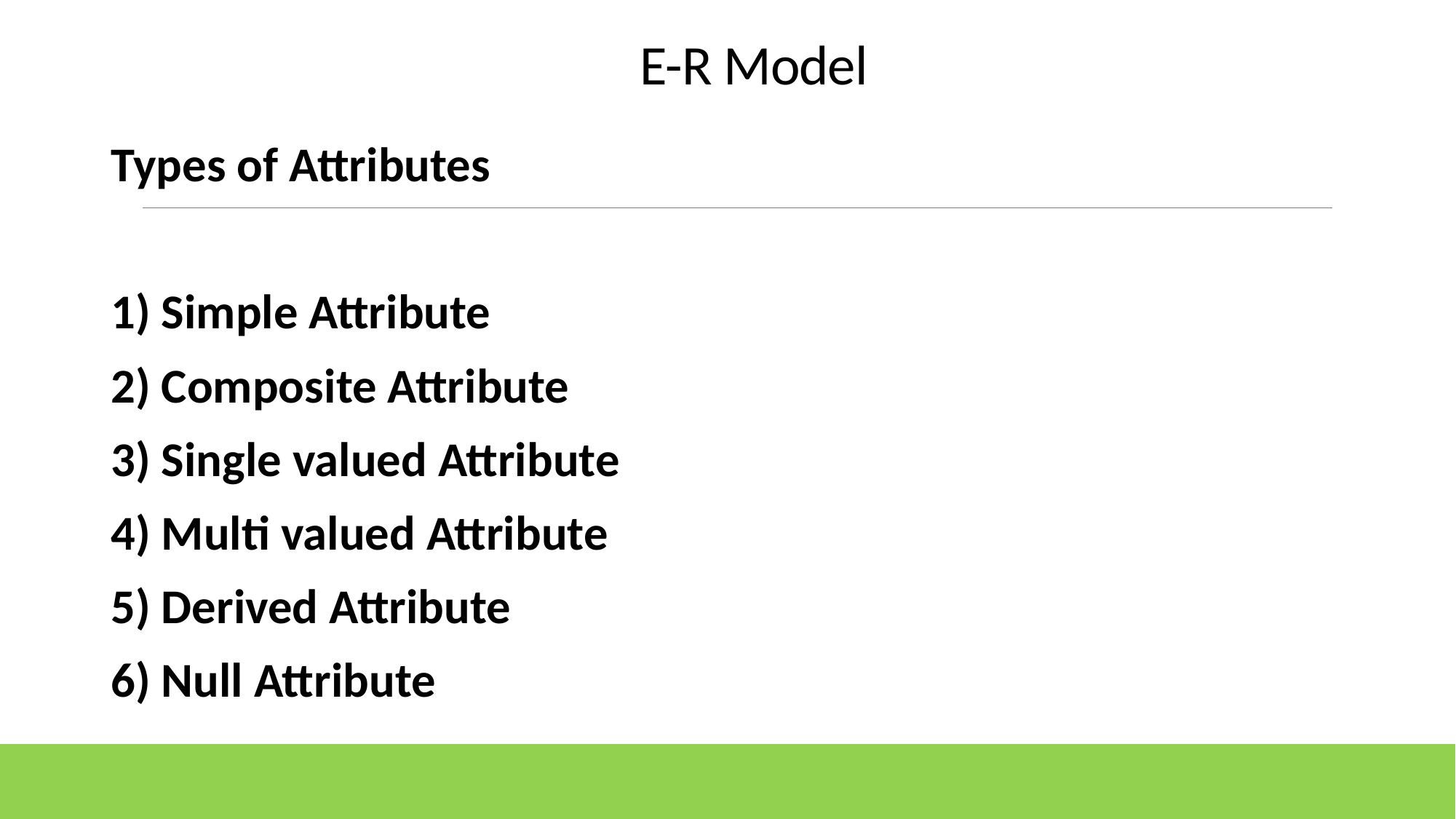

# E-R Model
Types of Attributes

1) Simple Attribute
2) Composite Attribute
3) Single valued Attribute
4) Multi valued Attribute
5) Derived Attribute
6) Null Attribute